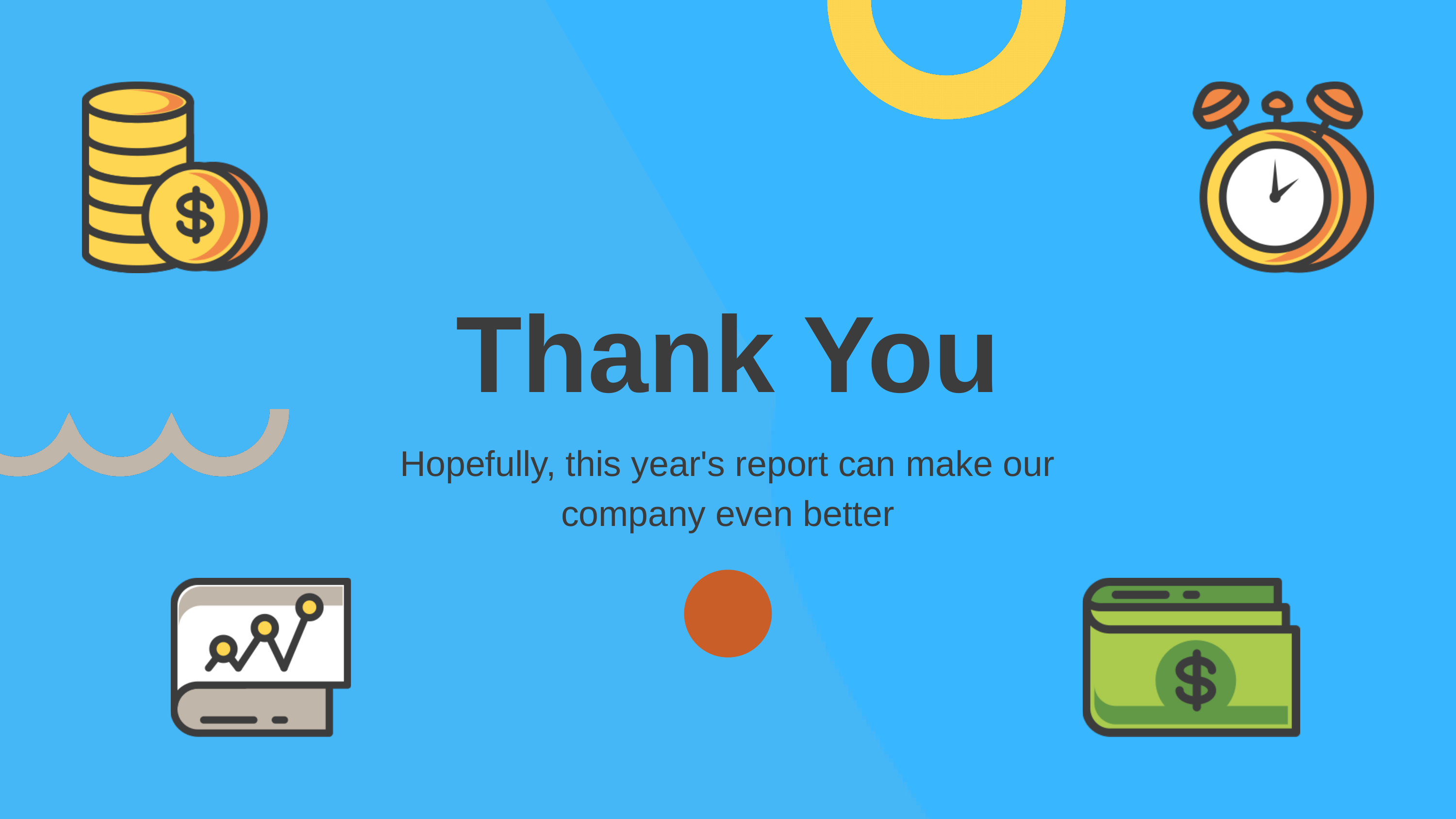

Thank You

Hopefully, this year's report can make our company even better